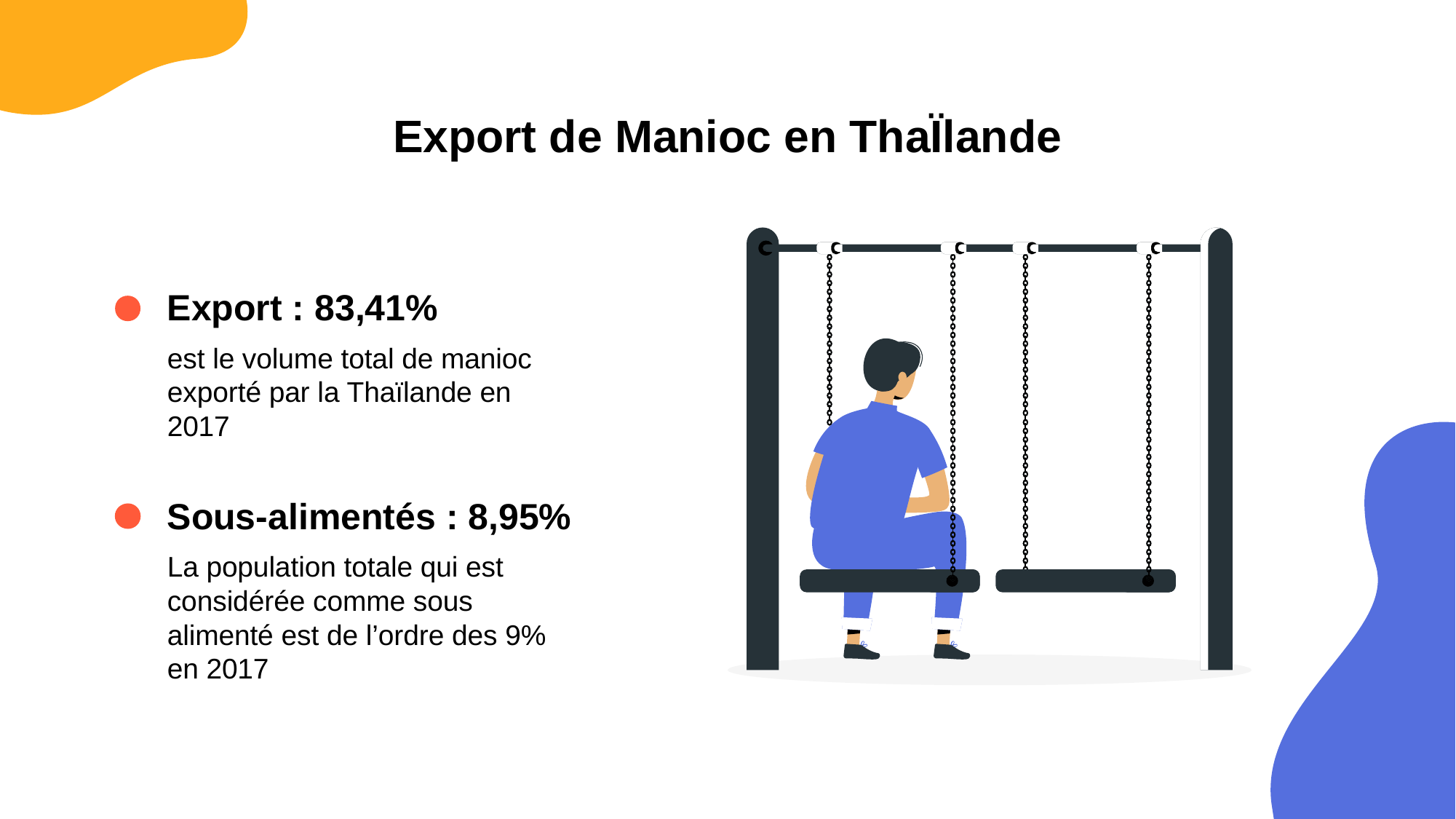

Export de Manioc en ThaÏlande

# Export : 83,41%

est le volume total de manioc exporté par la Thaïlande en 2017
Sous-alimentés : 8,95%

La population totale qui est considérée comme sous alimenté est de l’ordre des 9% en 2017